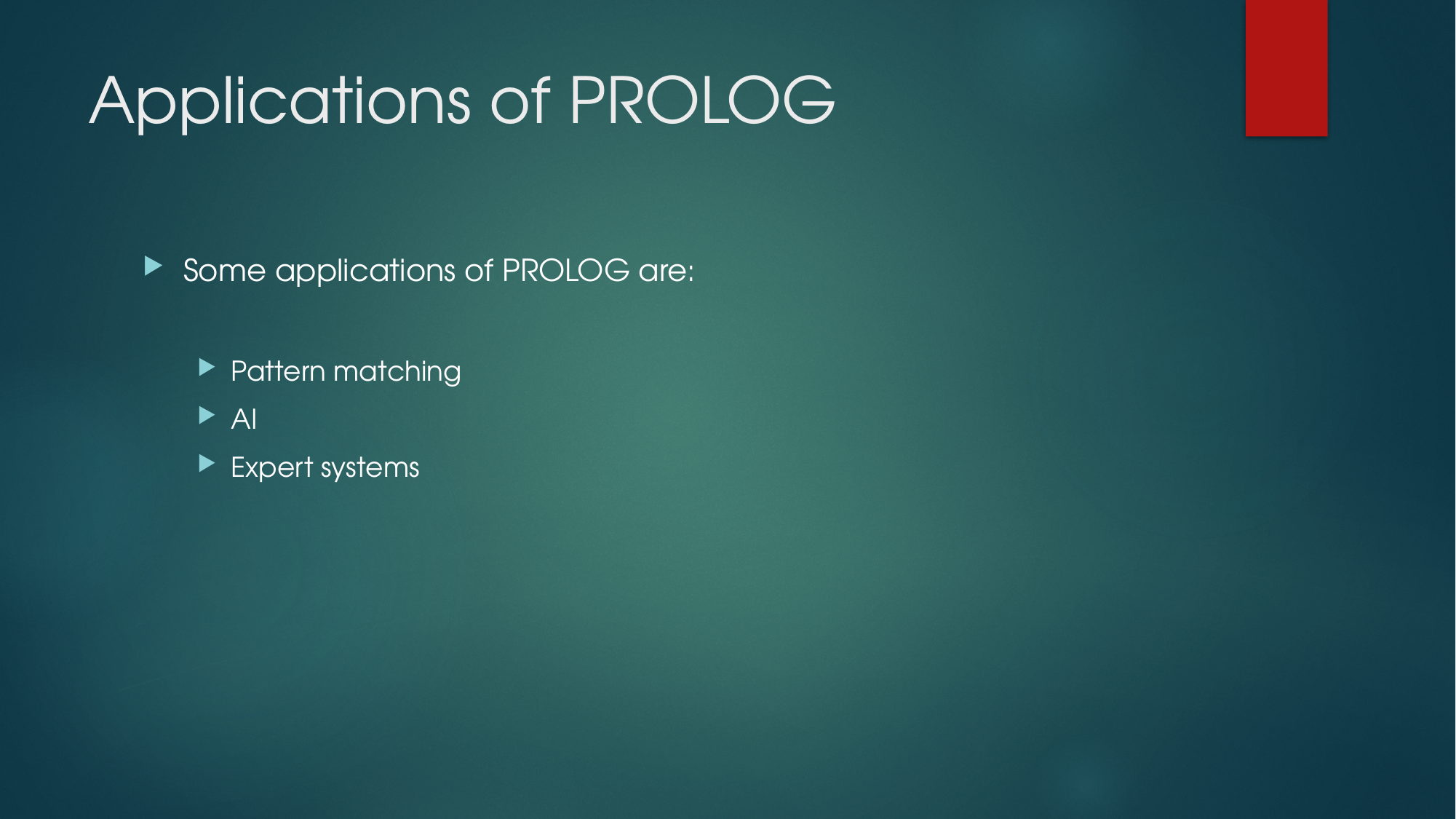

# Applications of PROLOG
Some applications of PROLOG are:

Pattern matching
AI
Expert systems